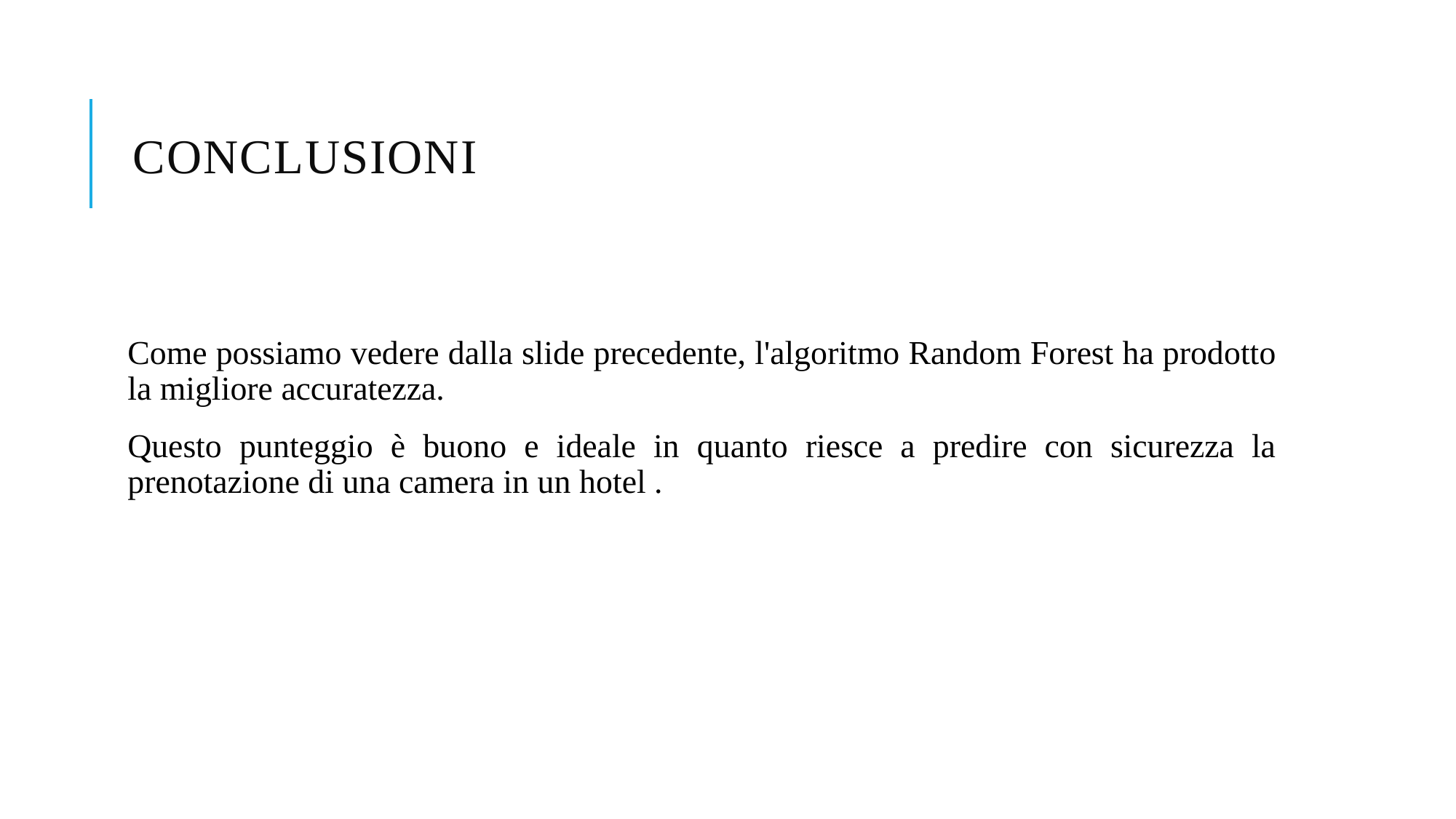

# CONCLUSIONI
Come possiamo vedere dalla slide precedente, l'algoritmo Random Forest ha prodotto la migliore accuratezza.
Questo punteggio è buono e ideale in quanto riesce a predire con sicurezza la prenotazione di una camera in un hotel .